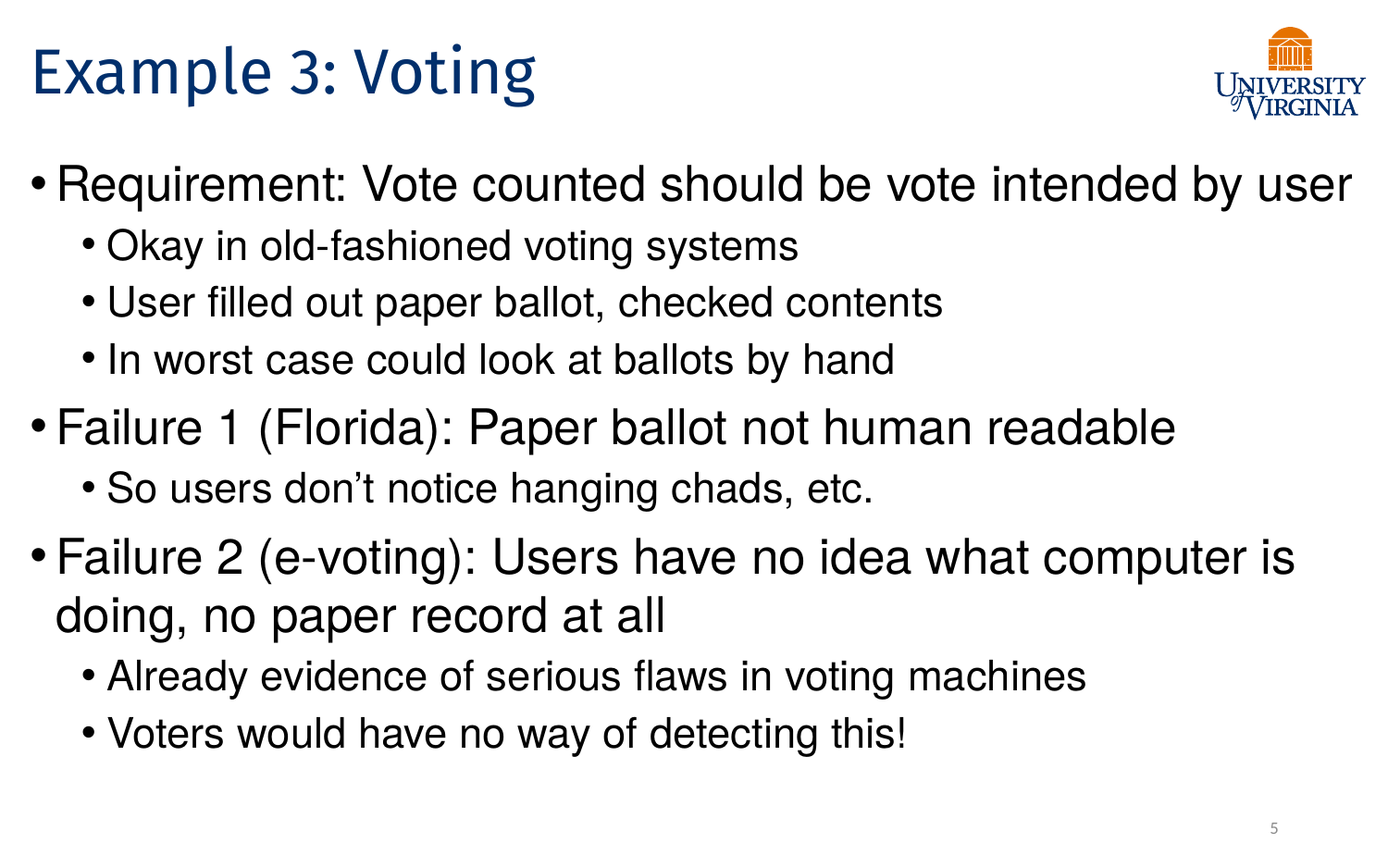

# Example 3: Voting
Requirement: Vote counted should be vote intended by user
Okay in old-fashioned voting systems
User filled out paper ballot, checked contents
In worst case could look at ballots by hand
Failure 1 (Florida): Paper ballot not human readable
So users don’t notice hanging chads, etc.
Failure 2 (e-voting): Users have no idea what computer is doing, no paper record at all
Already evidence of serious flaws in voting machines
Voters would have no way of detecting this!
5